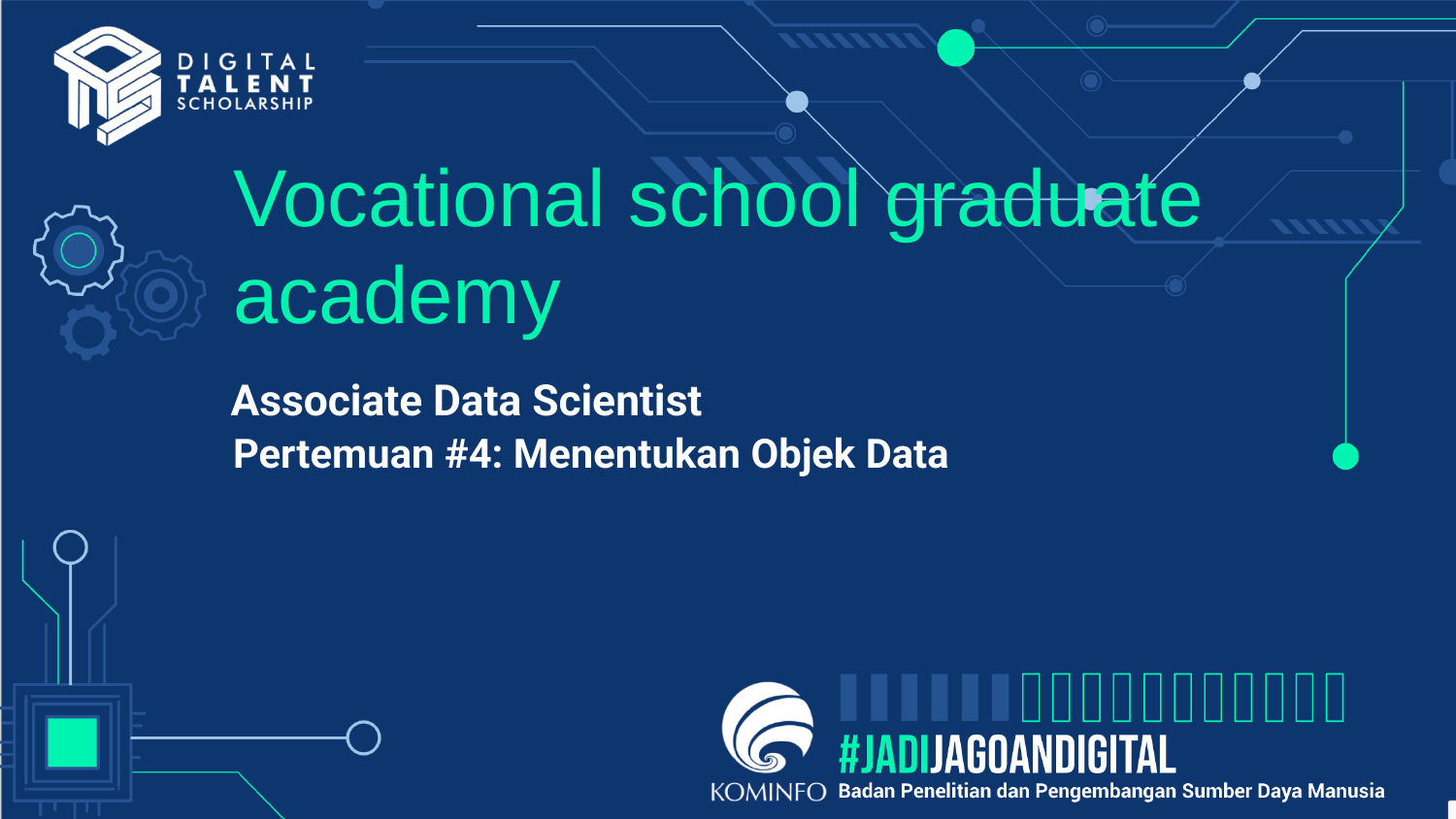

# Vocational school graduate academy
Associate Data Scientist
Pertemuan #4: Menentukan Objek Data